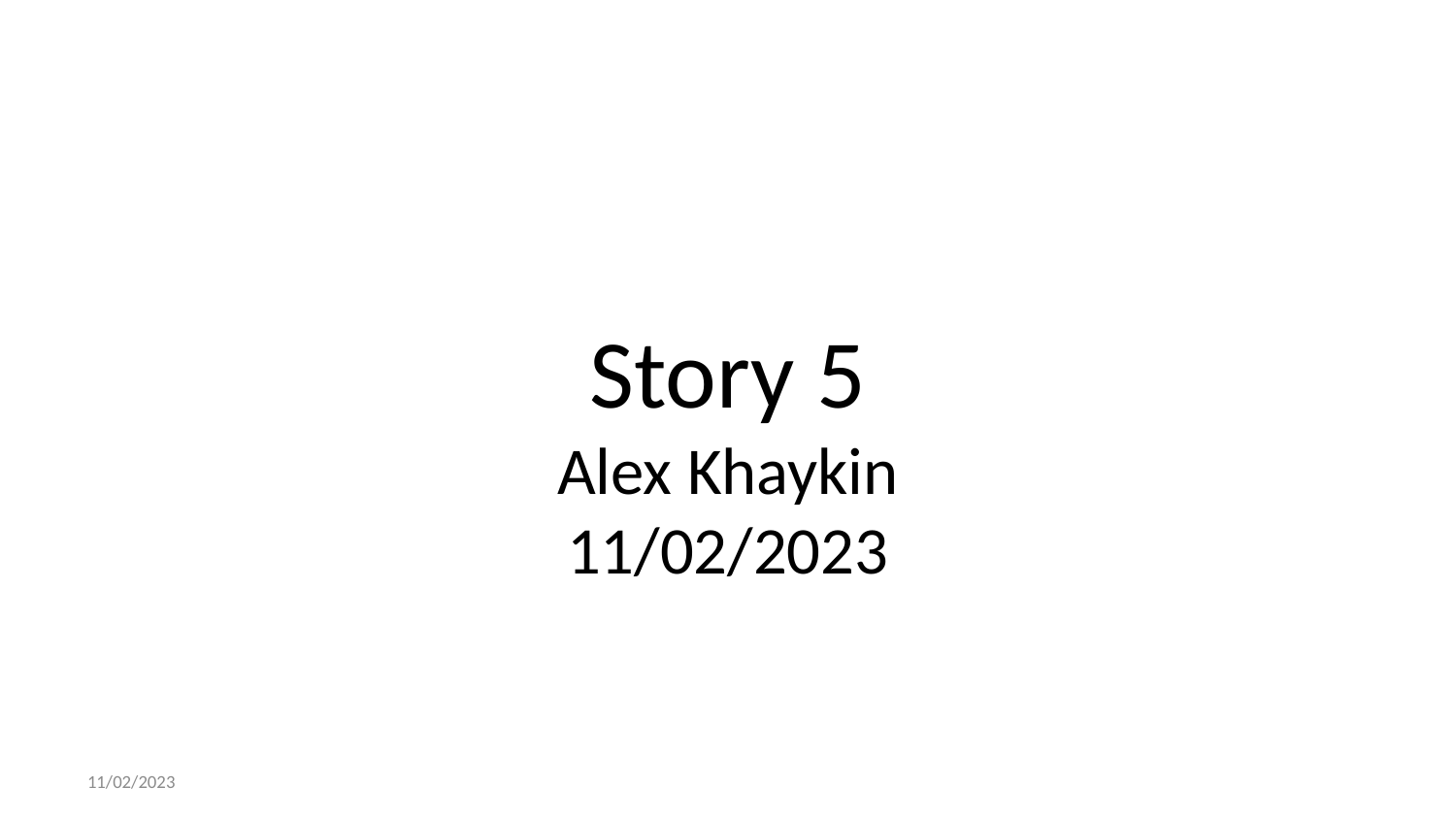

# Story 5 Alex Khaykin 11/02/2023

11/02/2023